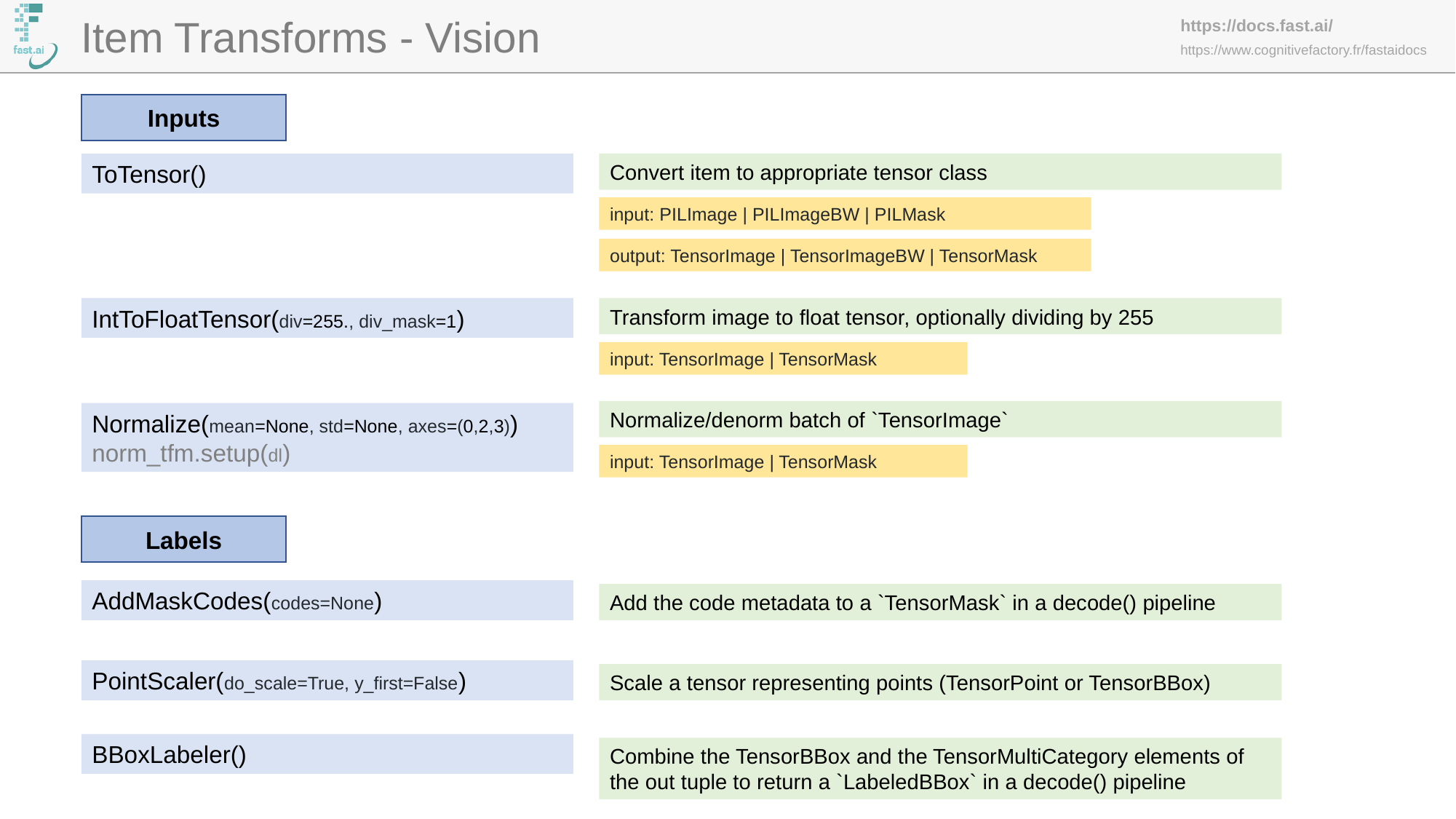

Item Transforms - Vision
Inputs
ToTensor()
Convert item to appropriate tensor class
input: PILImage | PILImageBW | PILMask
output: TensorImage | TensorImageBW | TensorMask
IntToFloatTensor(div=255., div_mask=1)
Transform image to float tensor, optionally dividing by 255
input: TensorImage | TensorMask
Normalize/denorm batch of `TensorImage`
Normalize(mean=None, std=None, axes=(0,2,3))
norm_tfm.setup(dl)
input: TensorImage | TensorMask
Labels
AddMaskCodes(codes=None)
Add the code metadata to a `TensorMask` in a decode() pipeline
PointScaler(do_scale=True, y_first=False)
Scale a tensor representing points (TensorPoint or TensorBBox)
BBoxLabeler()
Combine the TensorBBox and the TensorMultiCategory elements of the out tuple to return a `LabeledBBox` in a decode() pipeline